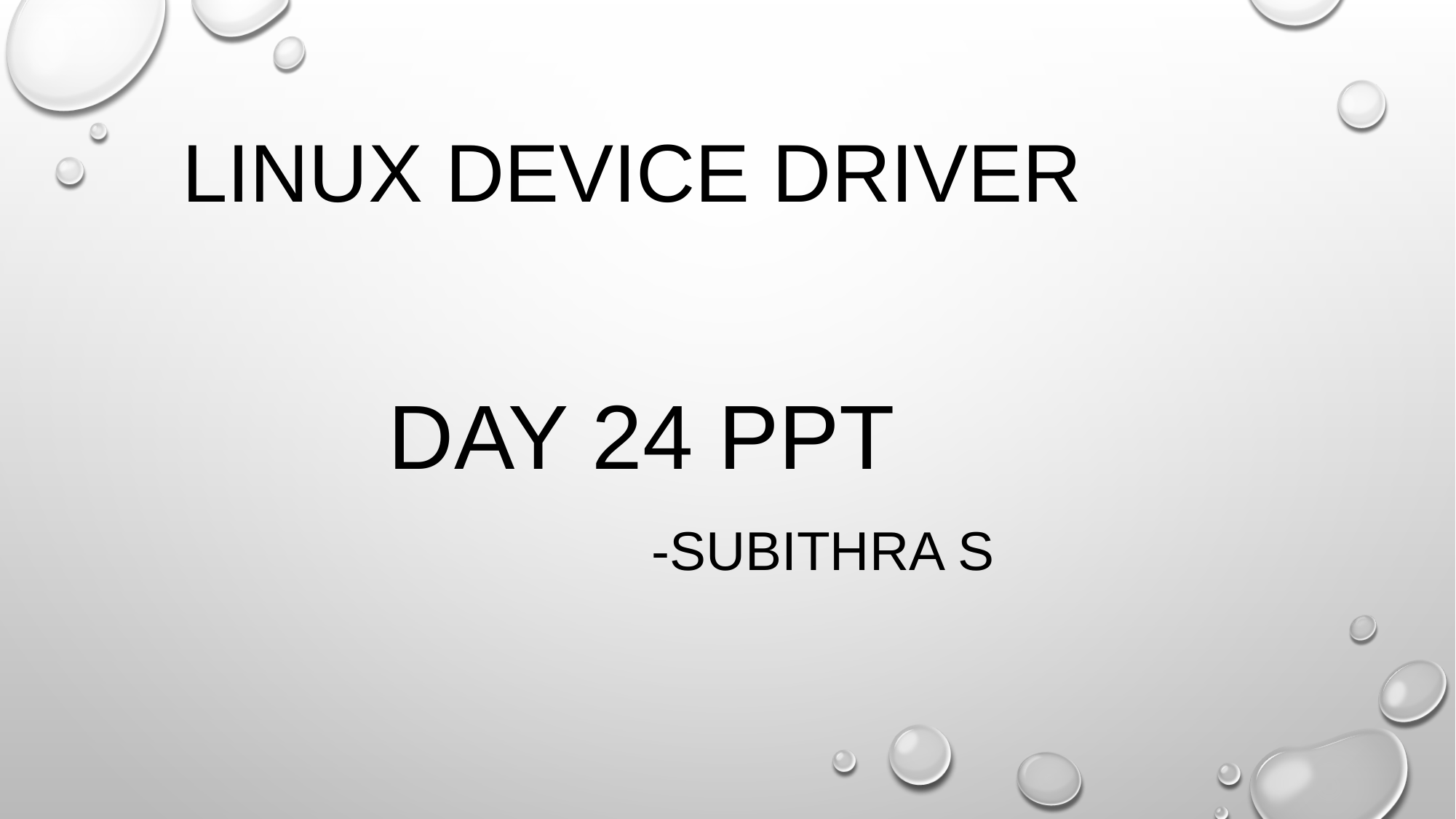

# Linux device driver
Day 24 PPT
                        -SUBITHRA s